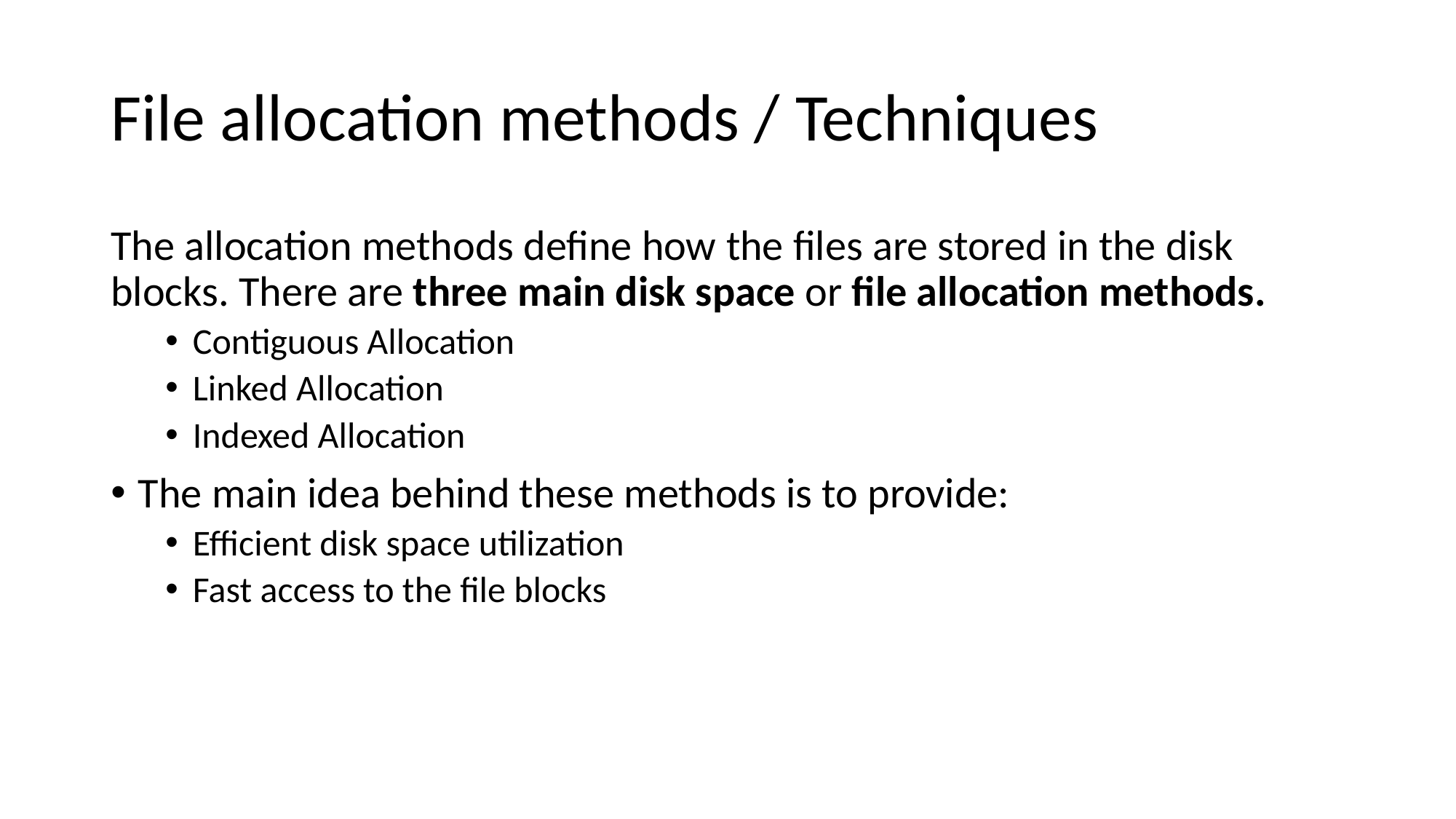

# File allocation methods / Techniques
The allocation methods define how the files are stored in the disk blocks. There are three main disk space or file allocation methods.
Contiguous Allocation
Linked Allocation
Indexed Allocation
The main idea behind these methods is to provide:
Efficient disk space utilization
Fast access to the file blocks